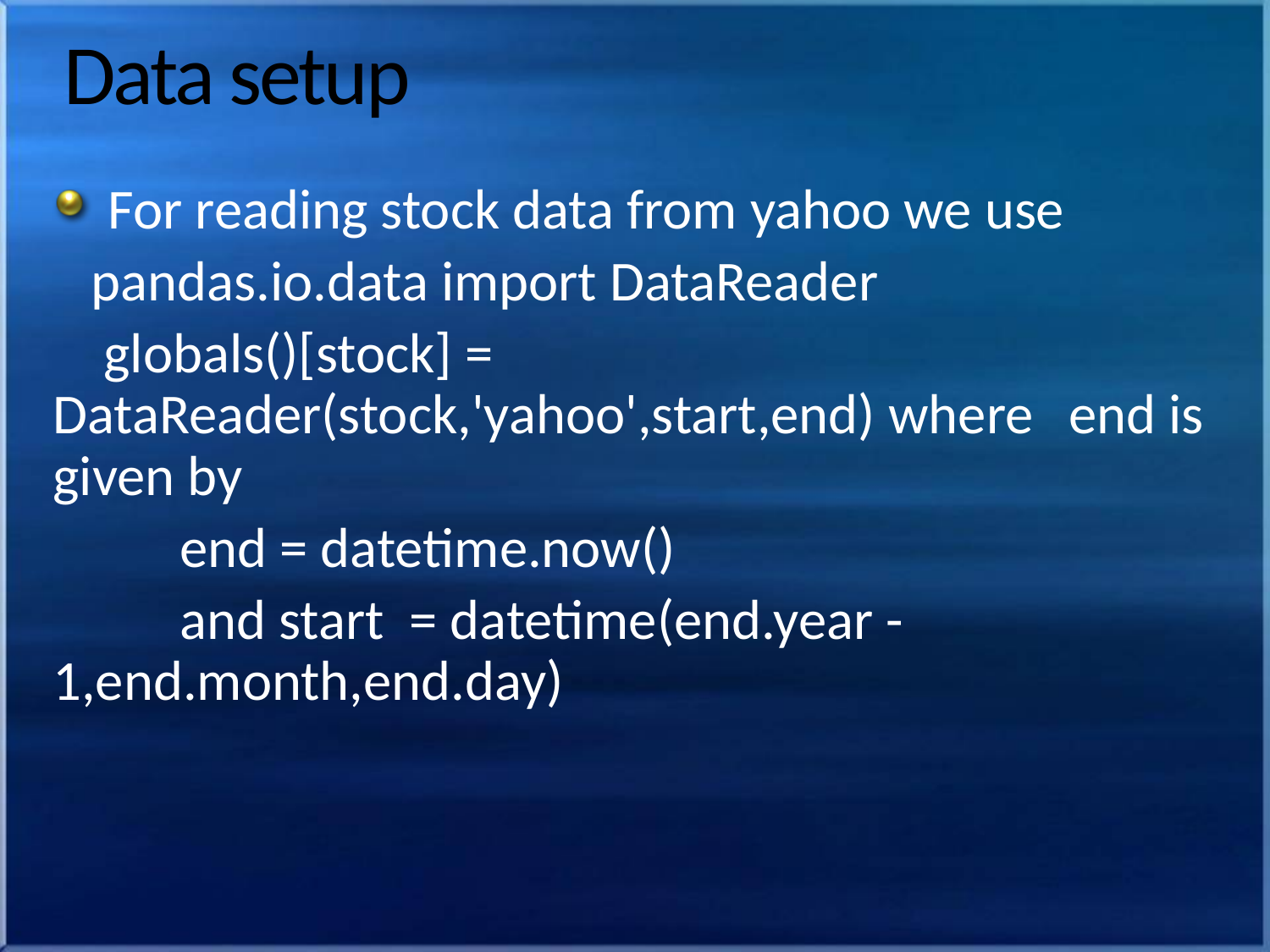

# Data setup
For reading stock data from yahoo we use
   pandas.io.data import DataReader
    globals()[stock] = 	DataReader(stock,'yahoo',start,end) where 	end is given by
	end = datetime.now()
	and start  = datetime(end.year - 	1,end.month,end.day)